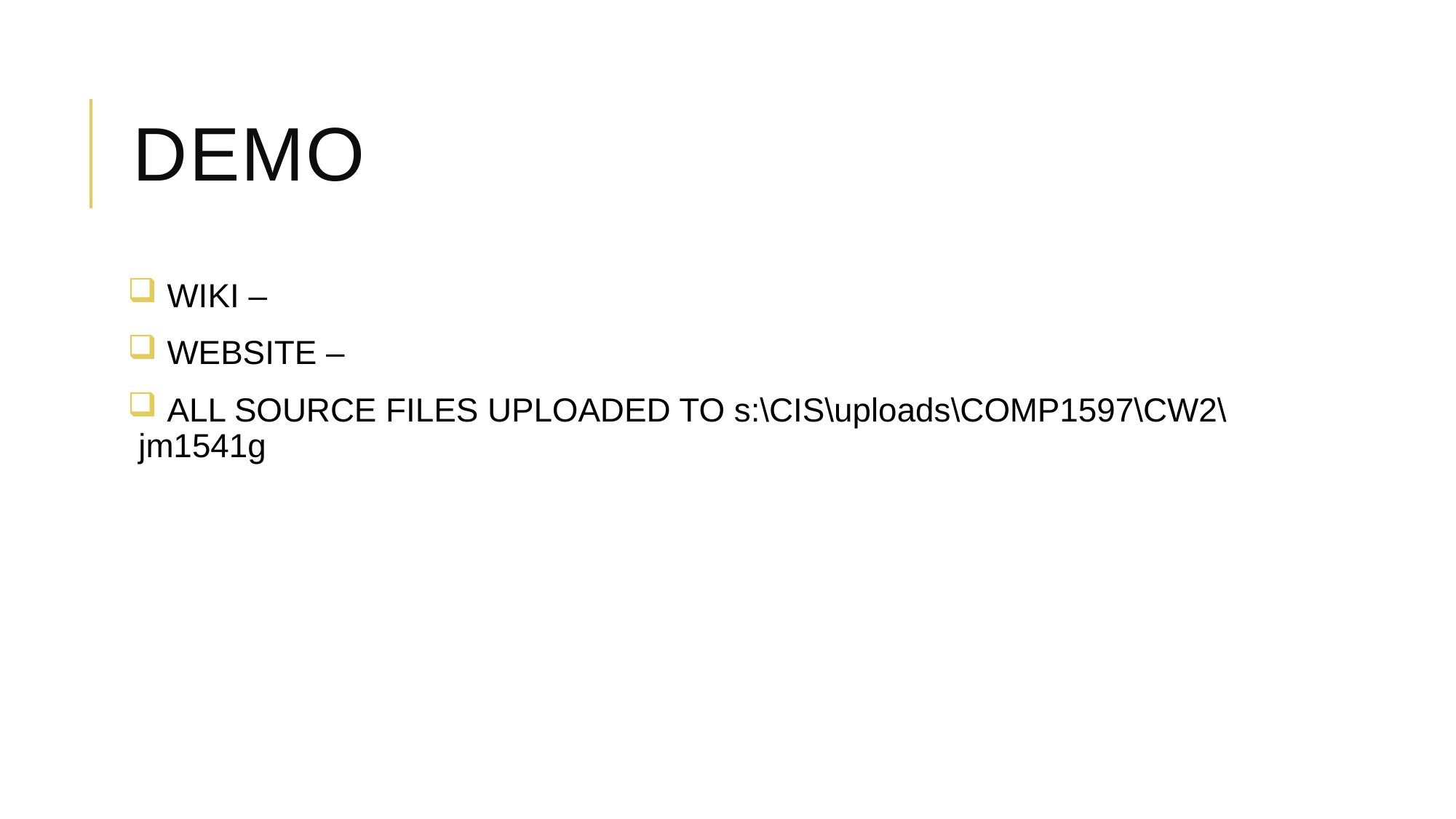

# DEMo
 WIKI –
 WEBSITE –
 ALL SOURCE FILES UPLOADED TO s:\CIS\uploads\COMP1597\CW2\jm1541g